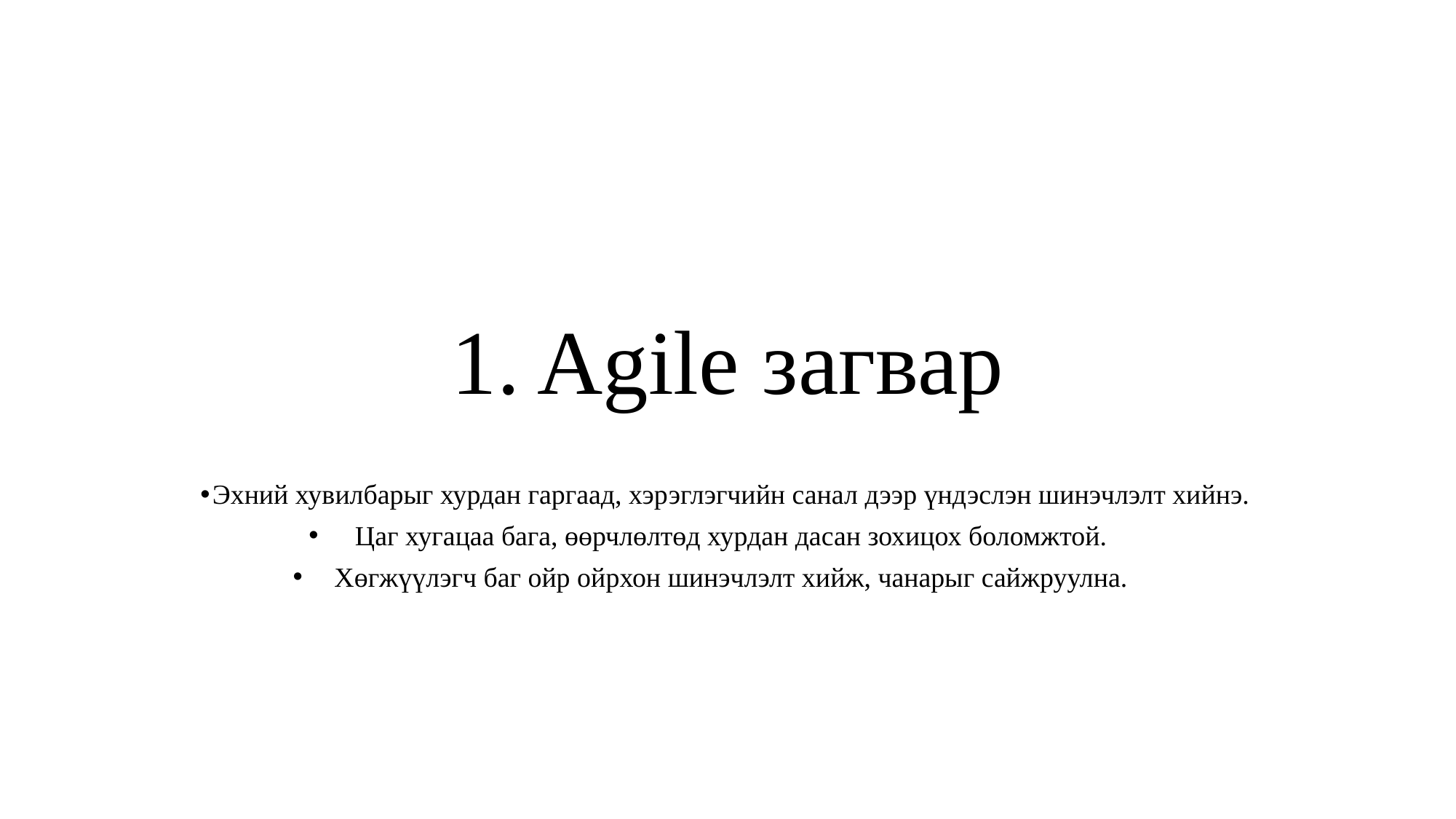

# 1. Agile загвар

Эхний хувилбарыг хурдан гаргаад, хэрэглэгчийн санал дээр үндэслэн шинэчлэлт хийнэ.
Цаг хугацаа бага, өөрчлөлтөд хурдан дасан зохицох боломжтой.
Хөгжүүлэгч баг ойр ойрхон шинэчлэлт хийж, чанарыг сайжруулна.